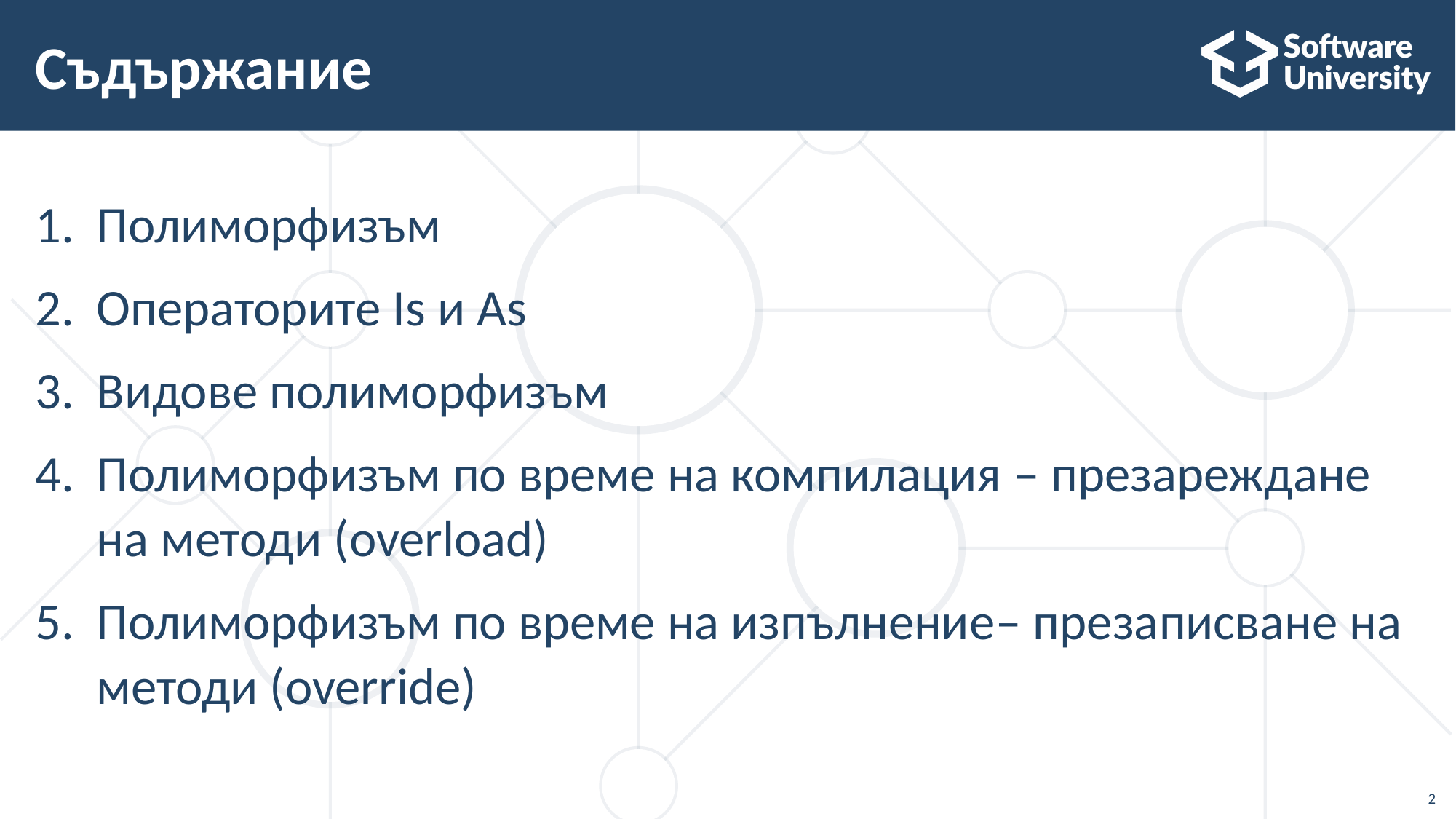

# Съдържание
Полиморфизъм
Операторите Is и As
Видове полиморфизъм
Полиморфизъм по време на компилация – презареждане на методи (overload)
Полиморфизъм по време на изпълнение– презаписване на методи (override)
2